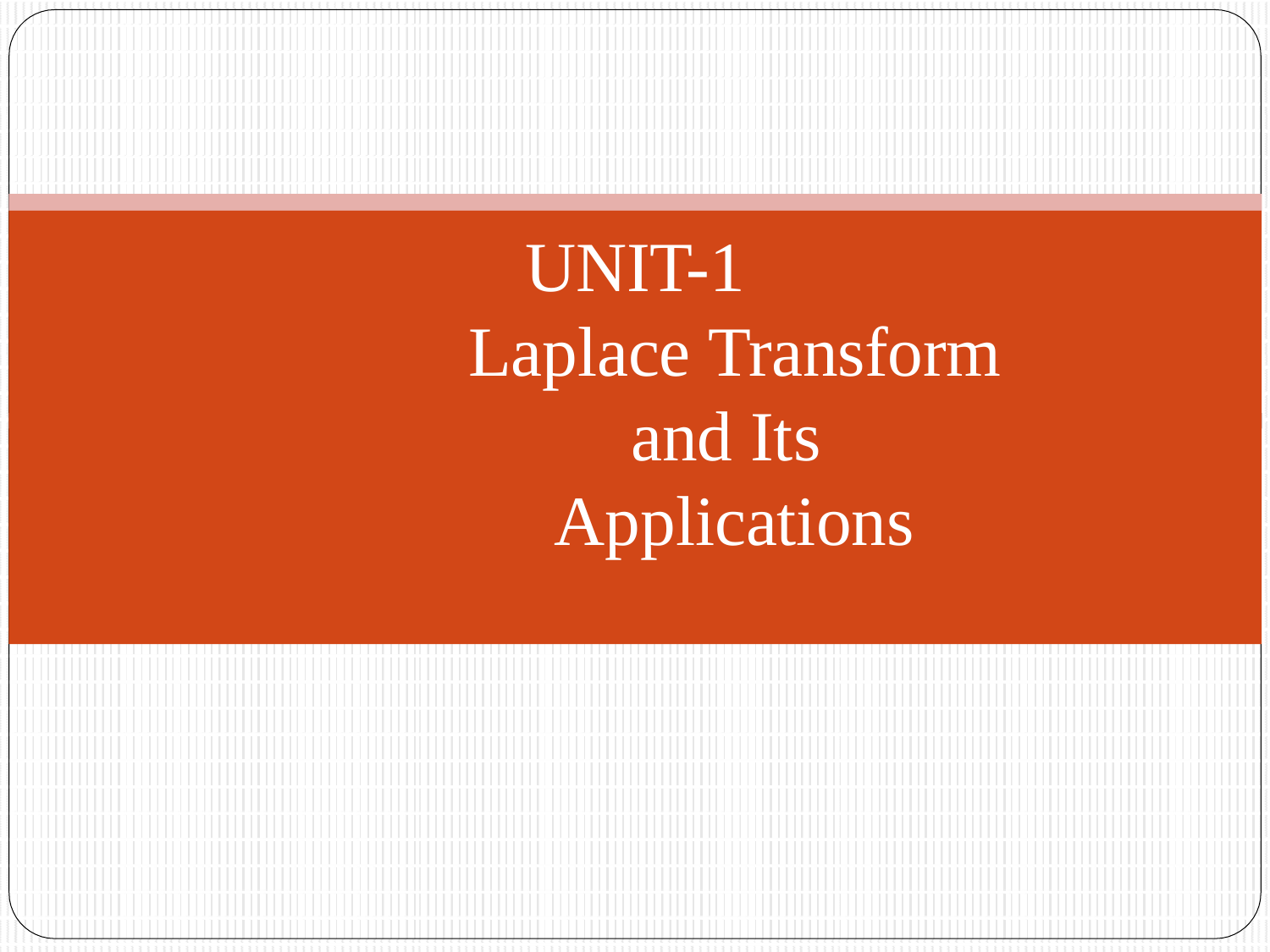

# UNIT-1 Laplace Transform and Its  Applications